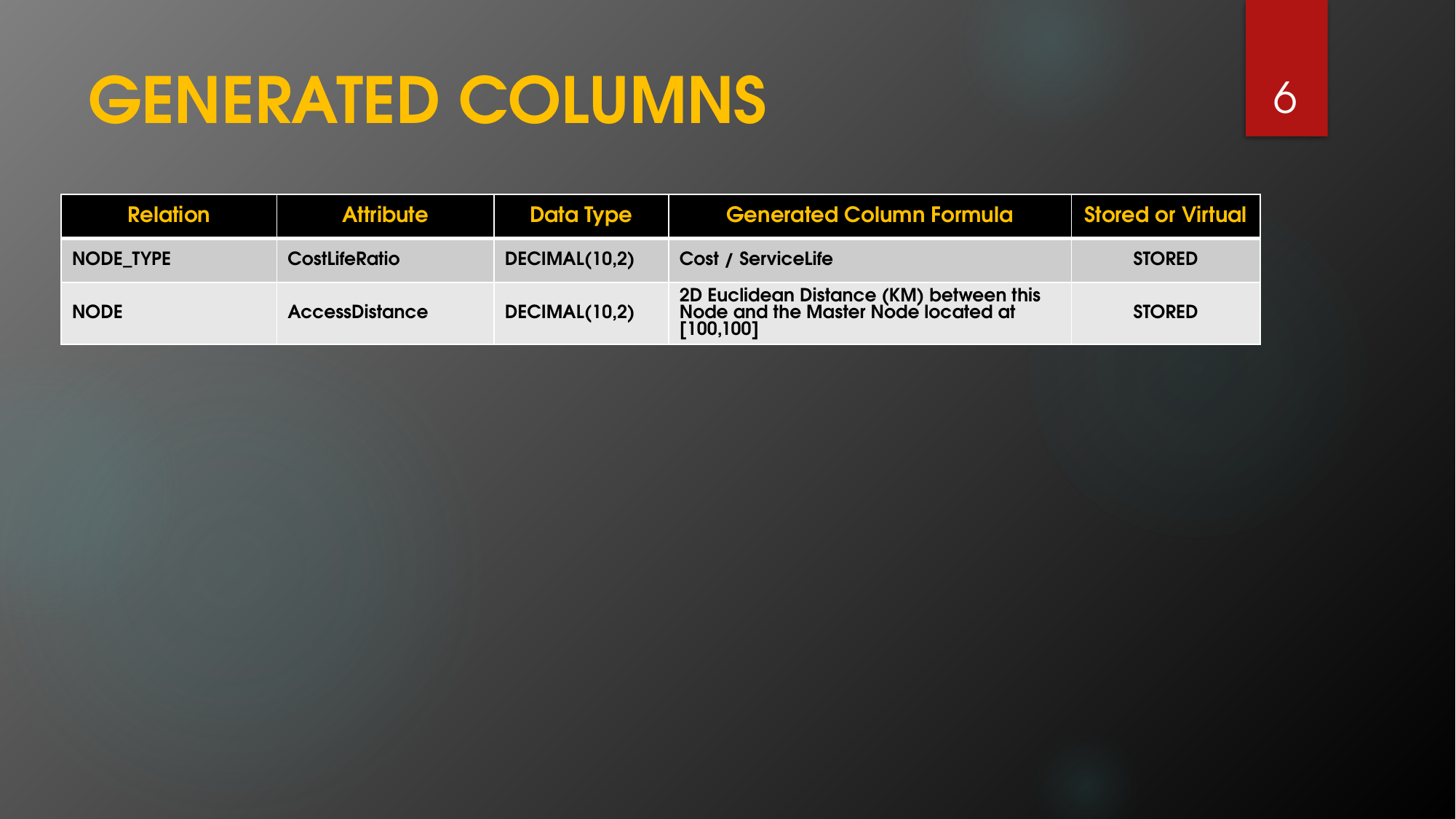

6
# GENERATED COLUMNS
| Relation | Attribute | Data Type | Generated Column Formula | Stored or Virtual |
| --- | --- | --- | --- | --- |
| NODE\_TYPE | CostLifeRatio | DECIMAL(10,2) | Cost / ServiceLife | STORED |
| NODE | AccessDistance | DECIMAL(10,2) | 2D Euclidean Distance (KM) between this Node and the Master Node located at [100,100] | STORED |